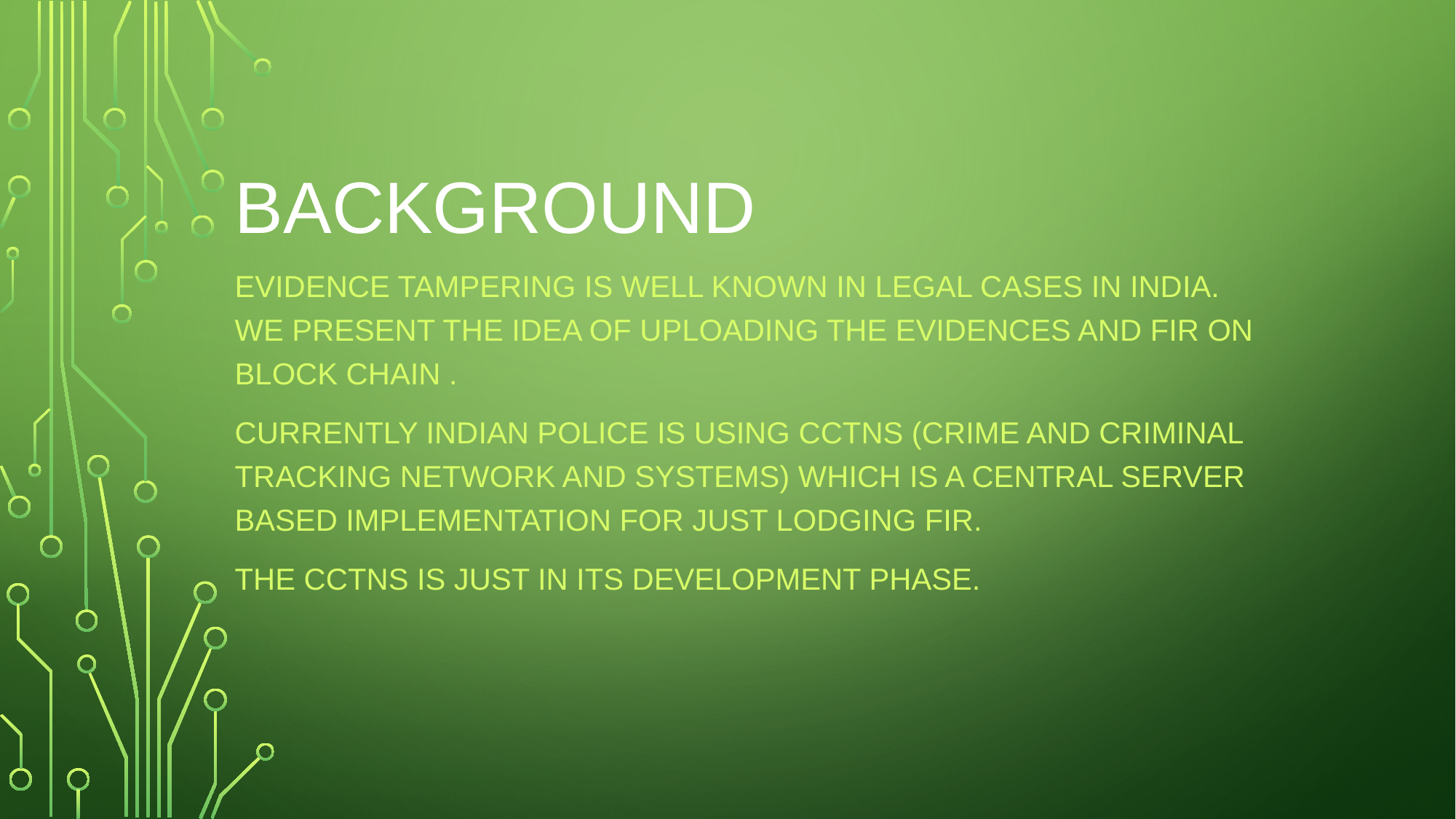

# BACKGROUND
Evidence tampering is well known in legal cases in india. We present the idea of uploading the evidences and FIR on block chain .
Currently Indian Police is using CCTNS (Crime and Criminal Tracking Network and Systems) which is a central server based implementation for just lodging FIR.
The CCTNS is just in its development phase.